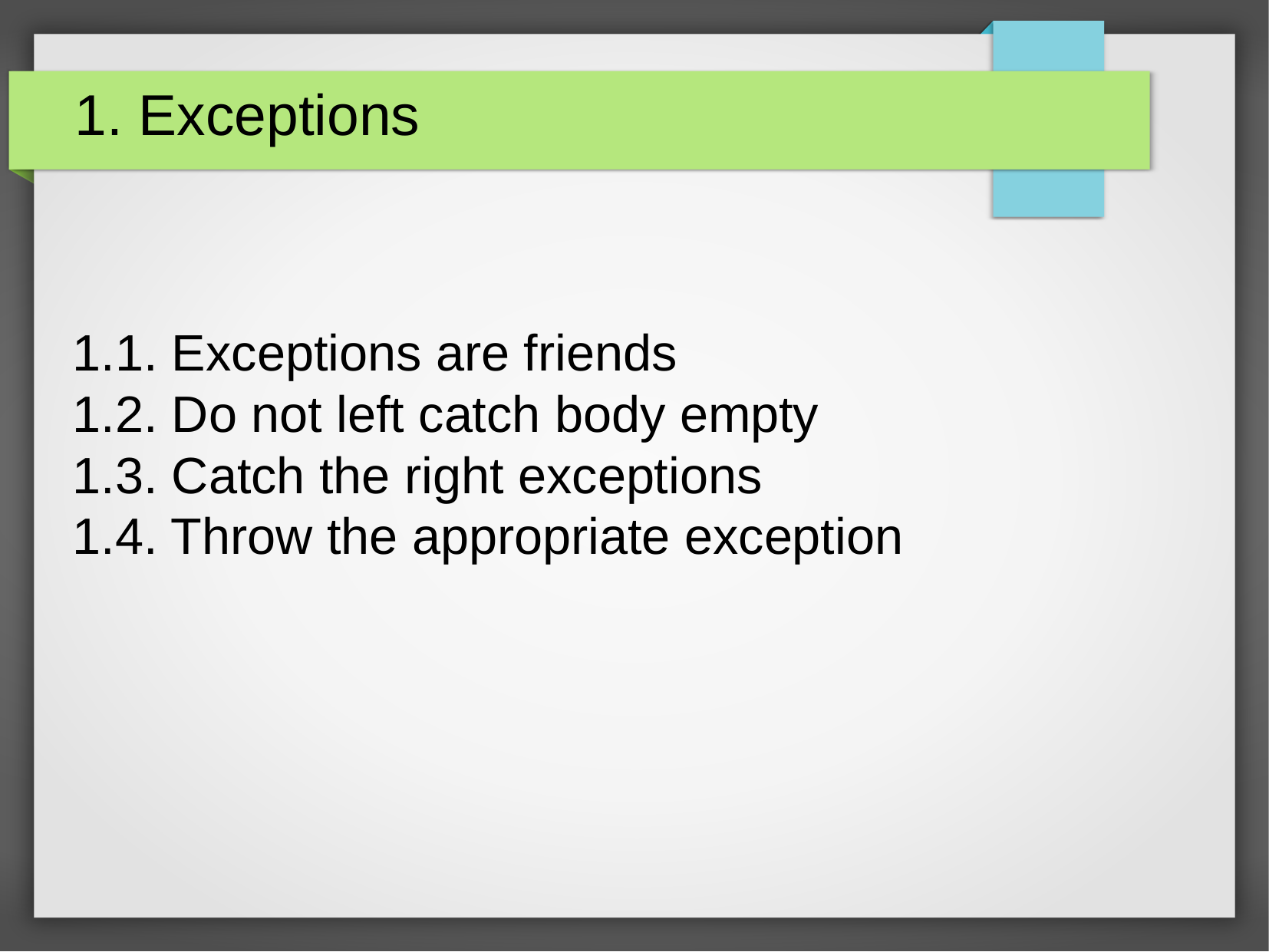

1. Exceptions
1.1. Exceptions are friends
1.2. Do not left catch body empty
1.3. Catch the right exceptions
1.4. Throw the appropriate exception